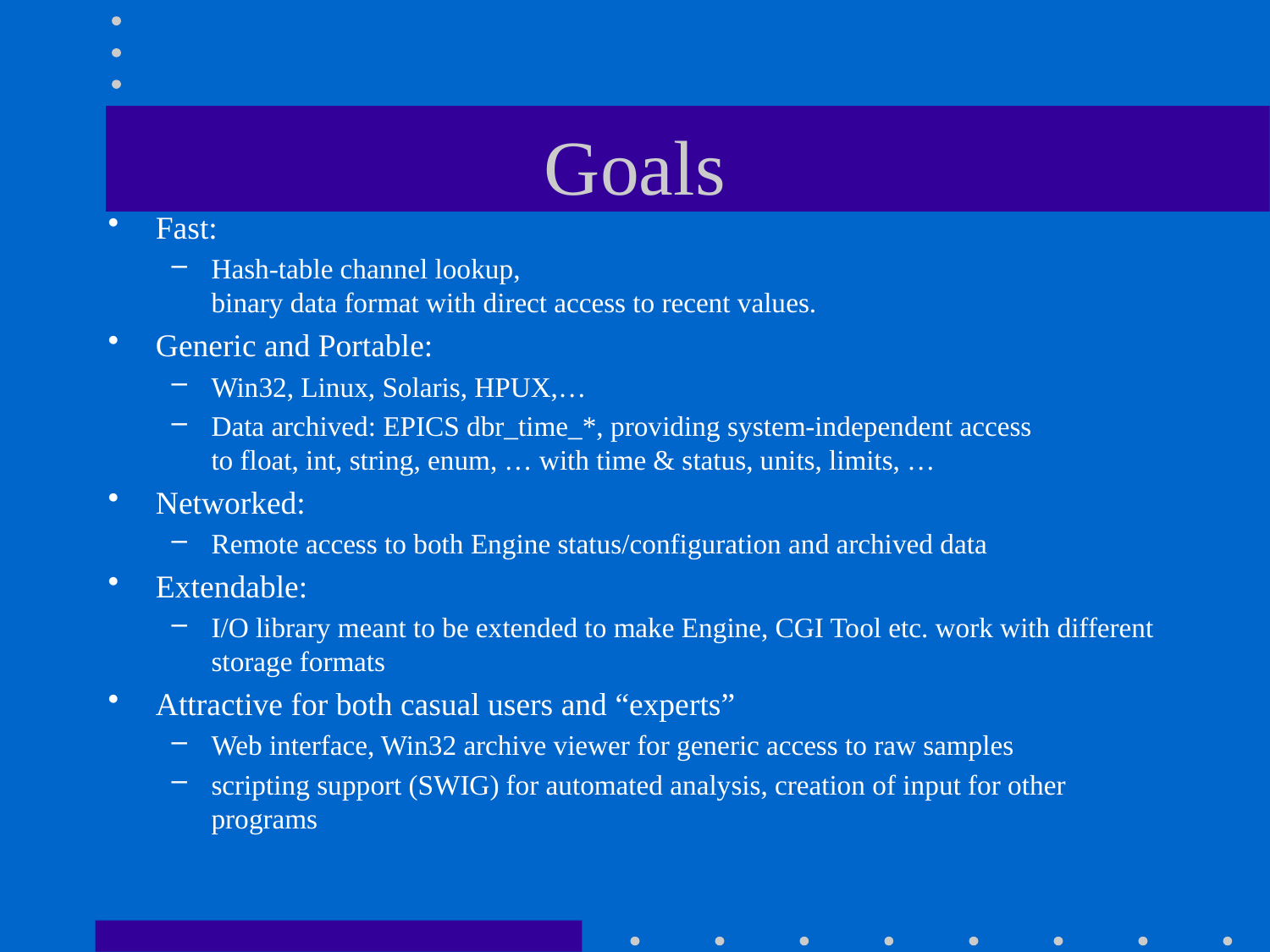

# Goals
Fast:
Hash-table channel lookup,
binary data format with direct access to recent values.
Generic and Portable:
Win32, Linux, Solaris, HPUX,…
Data archived: EPICS dbr_time_*, providing system-independent access
to float, int, string, enum, … with time & status, units, limits, …
Networked:
Remote access to both Engine status/configuration and archived data
Extendable:
I/O library meant to be extended to make Engine, CGI Tool etc. work with different storage formats
Attractive for both casual users and “experts”
Web interface, Win32 archive viewer for generic access to raw samples
scripting support (SWIG) for automated analysis, creation of input for other programs